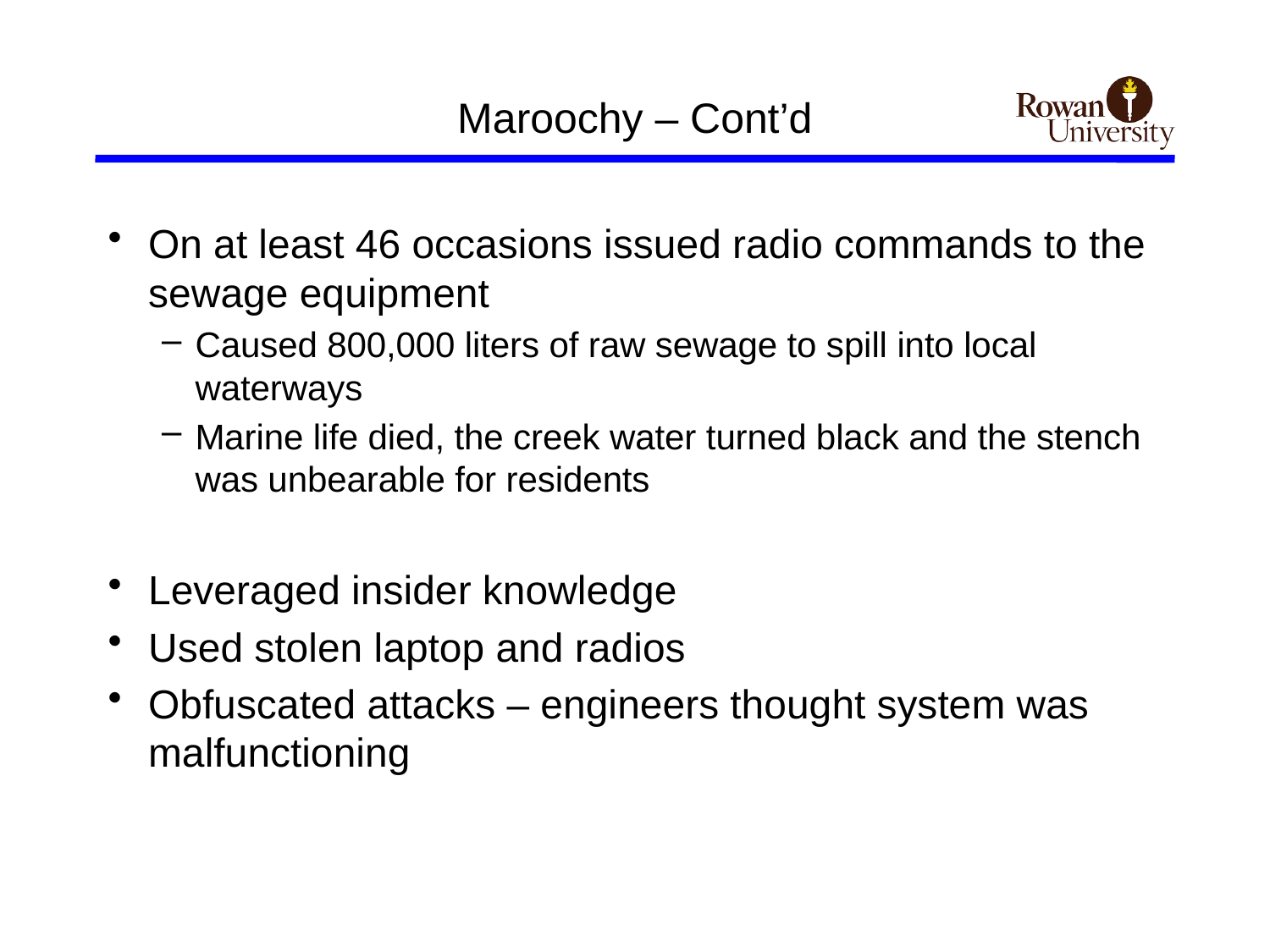

# Maroochy – Cont’d
On at least 46 occasions issued radio commands to the sewage equipment
Caused 800,000 liters of raw sewage to spill into local waterways
Marine life died, the creek water turned black and the stench was unbearable for residents

Leveraged insider knowledge
Used stolen laptop and radios
Obfuscated attacks – engineers thought system was malfunctioning